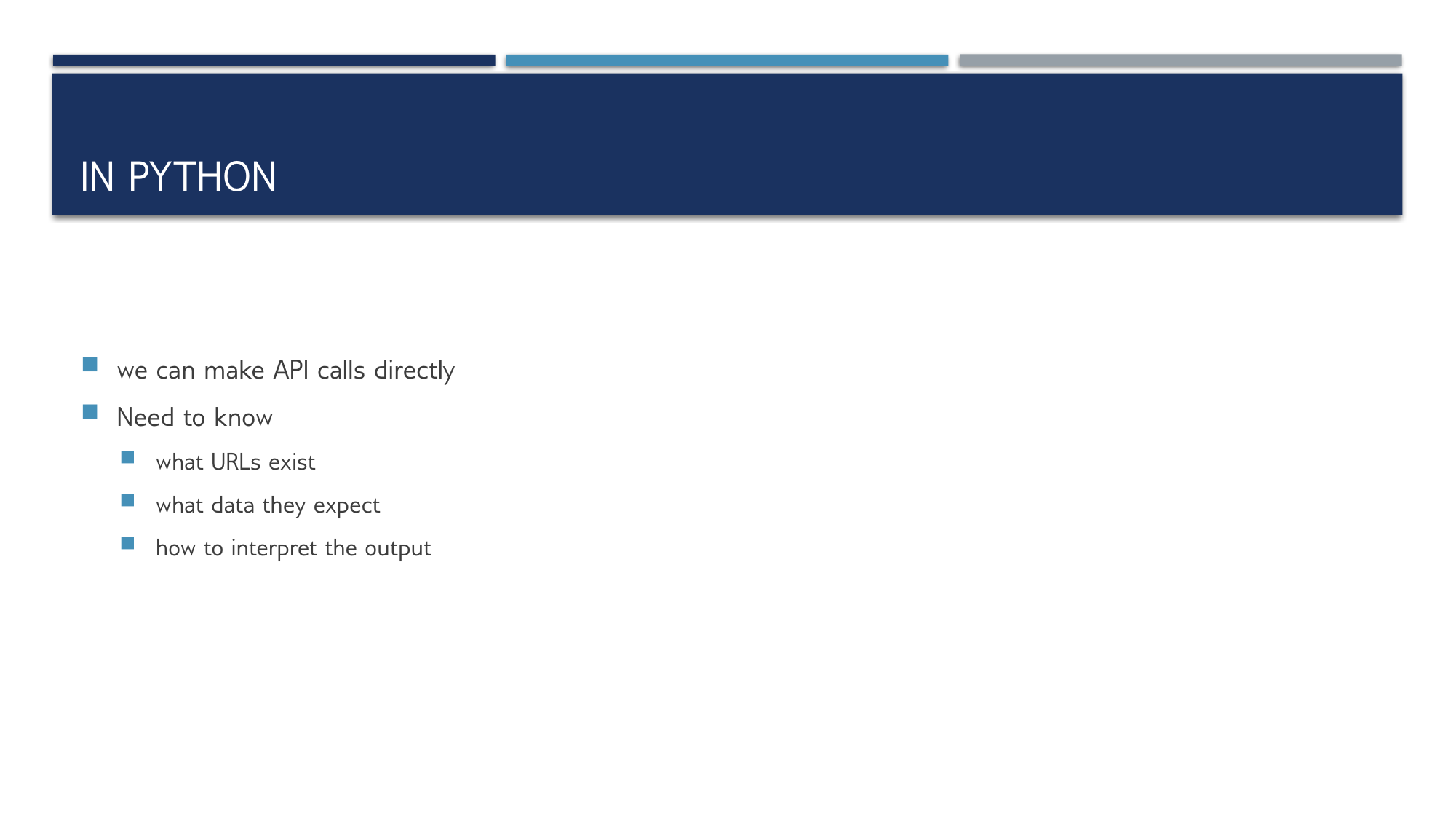

# In Python
we can make API calls directly
Need to know
what URLs exist
what data they expect
how to interpret the output